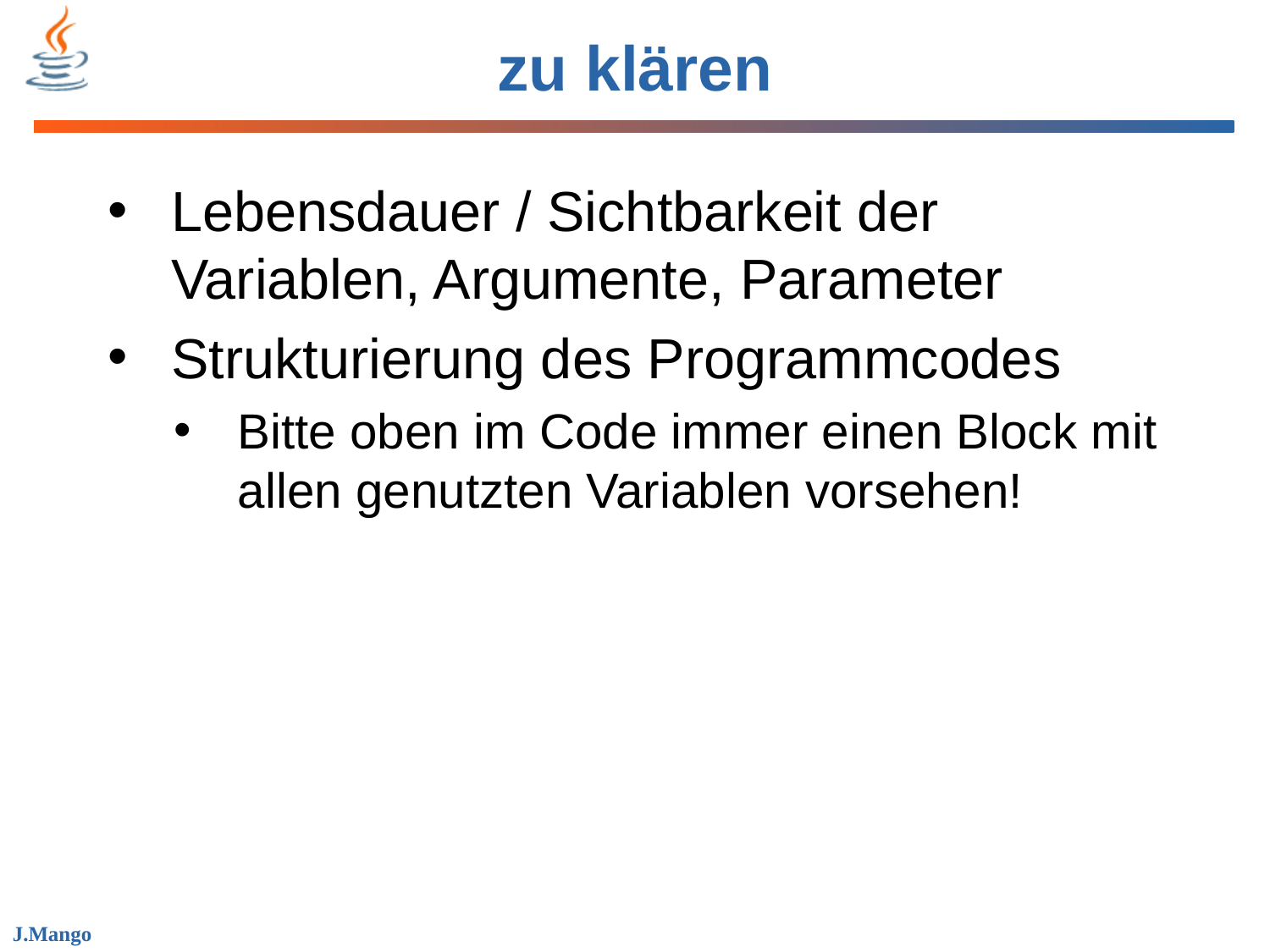

# zu klären
Lebensdauer / Sichtbarkeit der Variablen, Argumente, Parameter
Strukturierung des Programmcodes
Bitte oben im Code immer einen Block mit allen genutzten Variablen vorsehen!